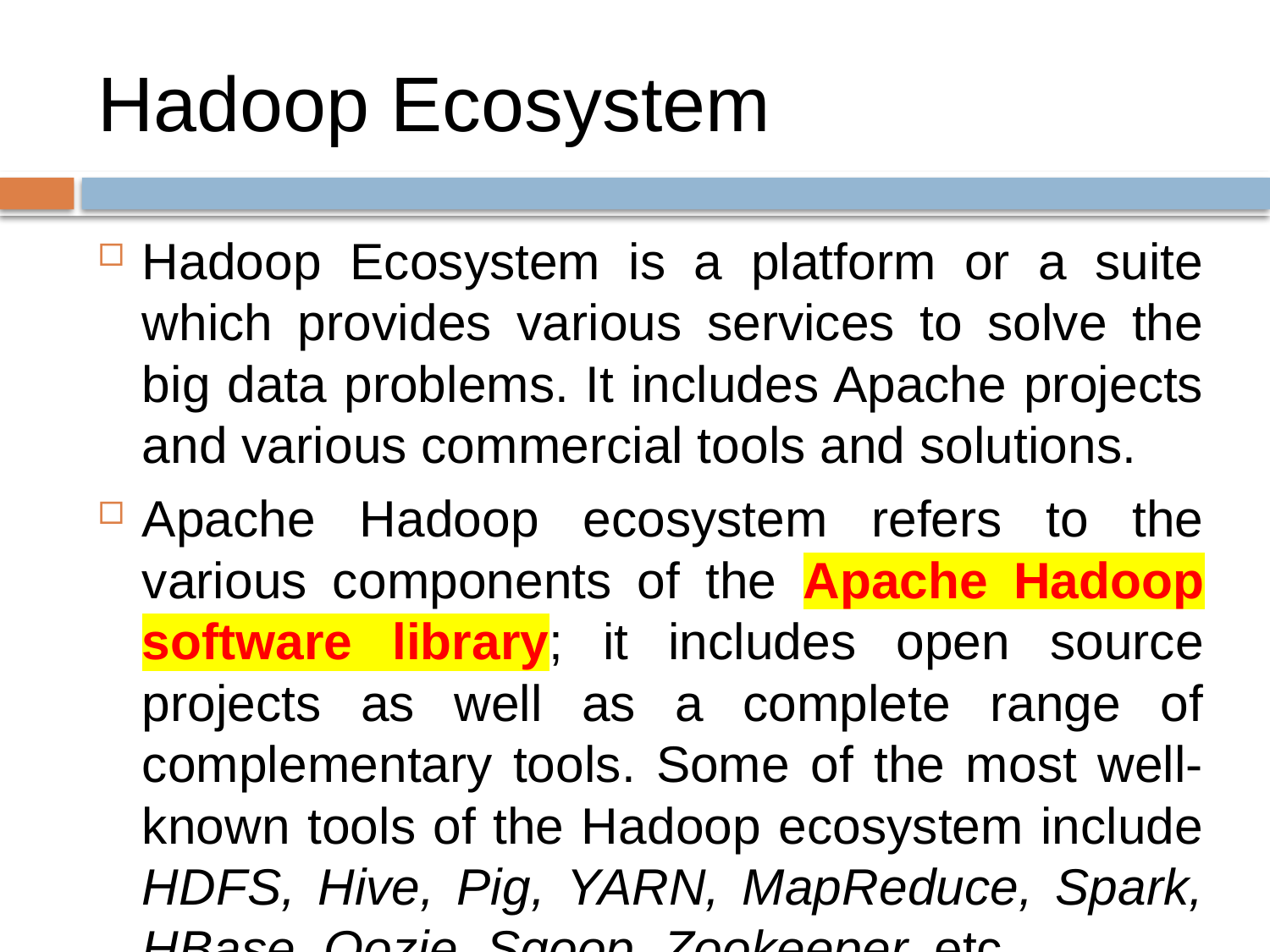

# Hadoop Ecosystem
Hadoop Ecosystem is a platform or a suite which provides various services to solve the big data problems. It includes Apache projects and various commercial tools and solutions.
Apache Hadoop ecosystem refers to the various components of the Apache Hadoop software library; it includes open source projects as well as a complete range of complementary tools. Some of the most well-known tools of the Hadoop ecosystem include HDFS, Hive, Pig, YARN, MapReduce, Spark, HBase, Oozie, Sqoop, Zookeeper, etc.